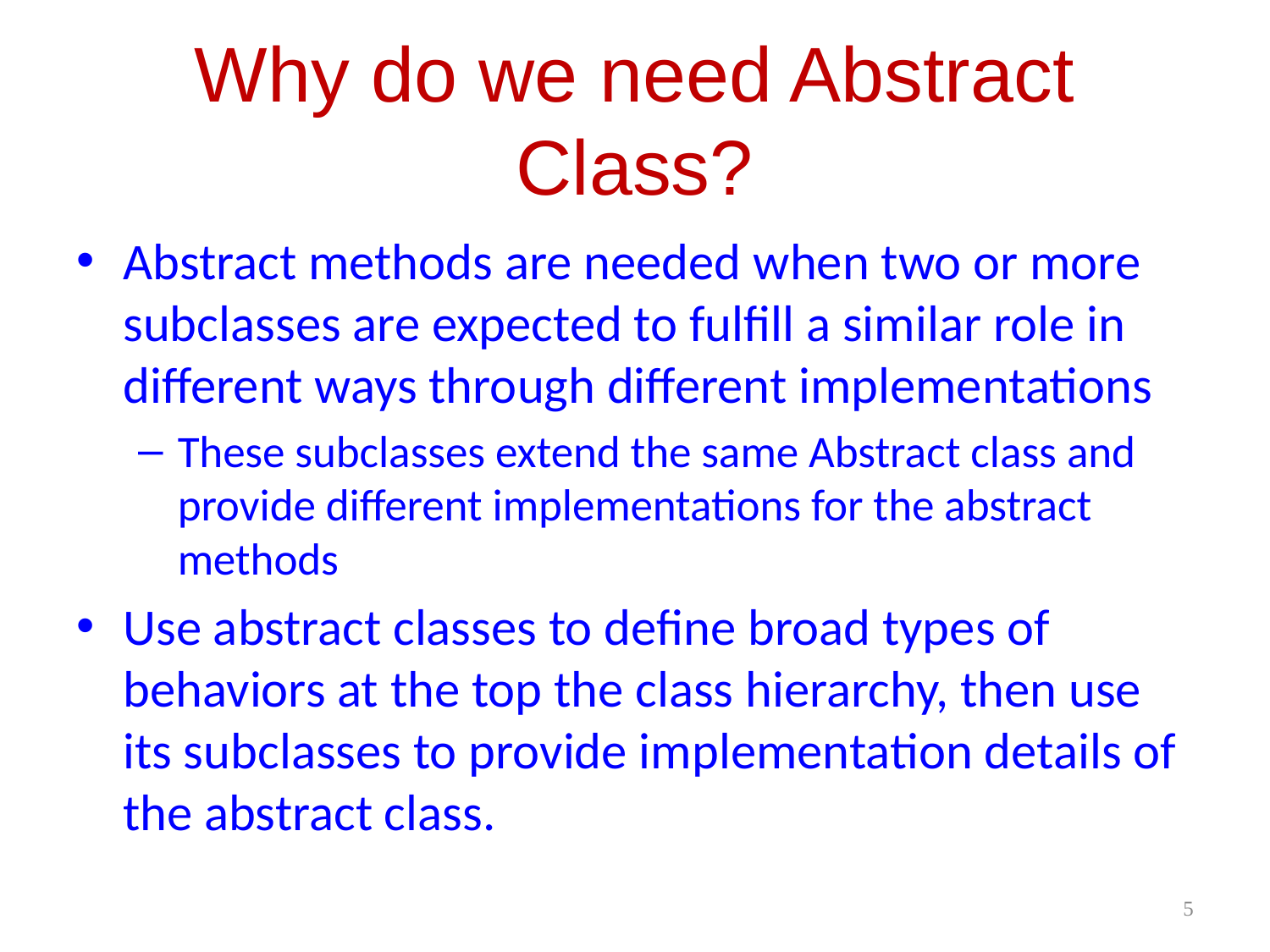

# Why do we need Abstract Class?
Abstract methods are needed when two or more subclasses are expected to fulfill a similar role in different ways through different implementations
These subclasses extend the same Abstract class and provide different implementations for the abstract methods
Use abstract classes to define broad types of behaviors at the top the class hierarchy, then use its subclasses to provide implementation details of the abstract class.
5